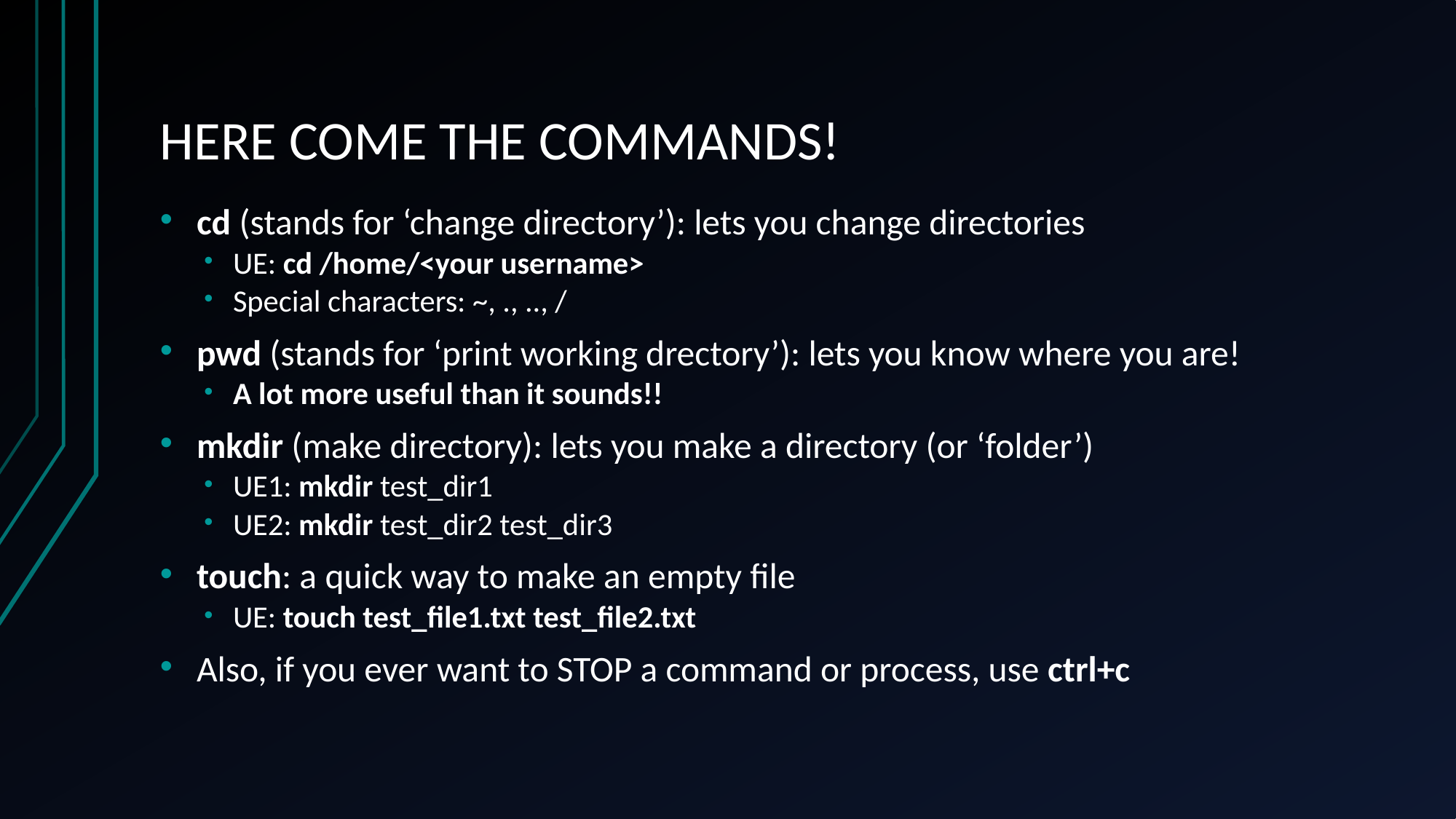

# HERE COME THE COMMANDS!
cd (stands for ‘change directory’): lets you change directories
UE: cd /home/<your username>
Special characters: ~, ., .., /
pwd (stands for ‘print working drectory’): lets you know where you are!
A lot more useful than it sounds!!
mkdir (make directory): lets you make a directory (or ‘folder’)
UE1: mkdir test_dir1
UE2: mkdir test_dir2 test_dir3
touch: a quick way to make an empty file
UE: touch test_file1.txt test_file2.txt
Also, if you ever want to STOP a command or process, use ctrl+c